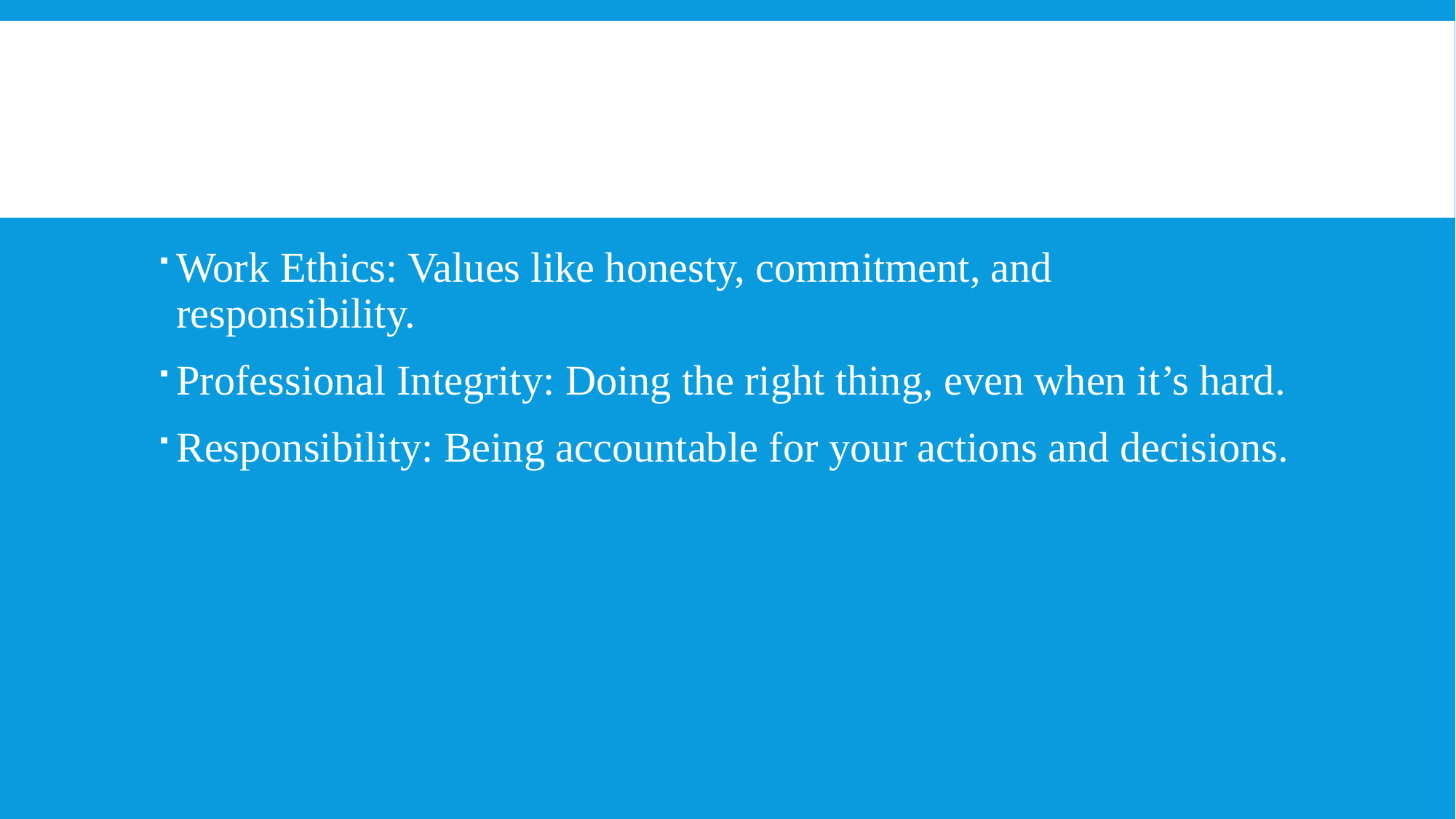

#
Work Ethics: Values like honesty, commitment, and responsibility.
Professional Integrity: Doing the right thing, even when it’s hard.
Responsibility: Being accountable for your actions and decisions.